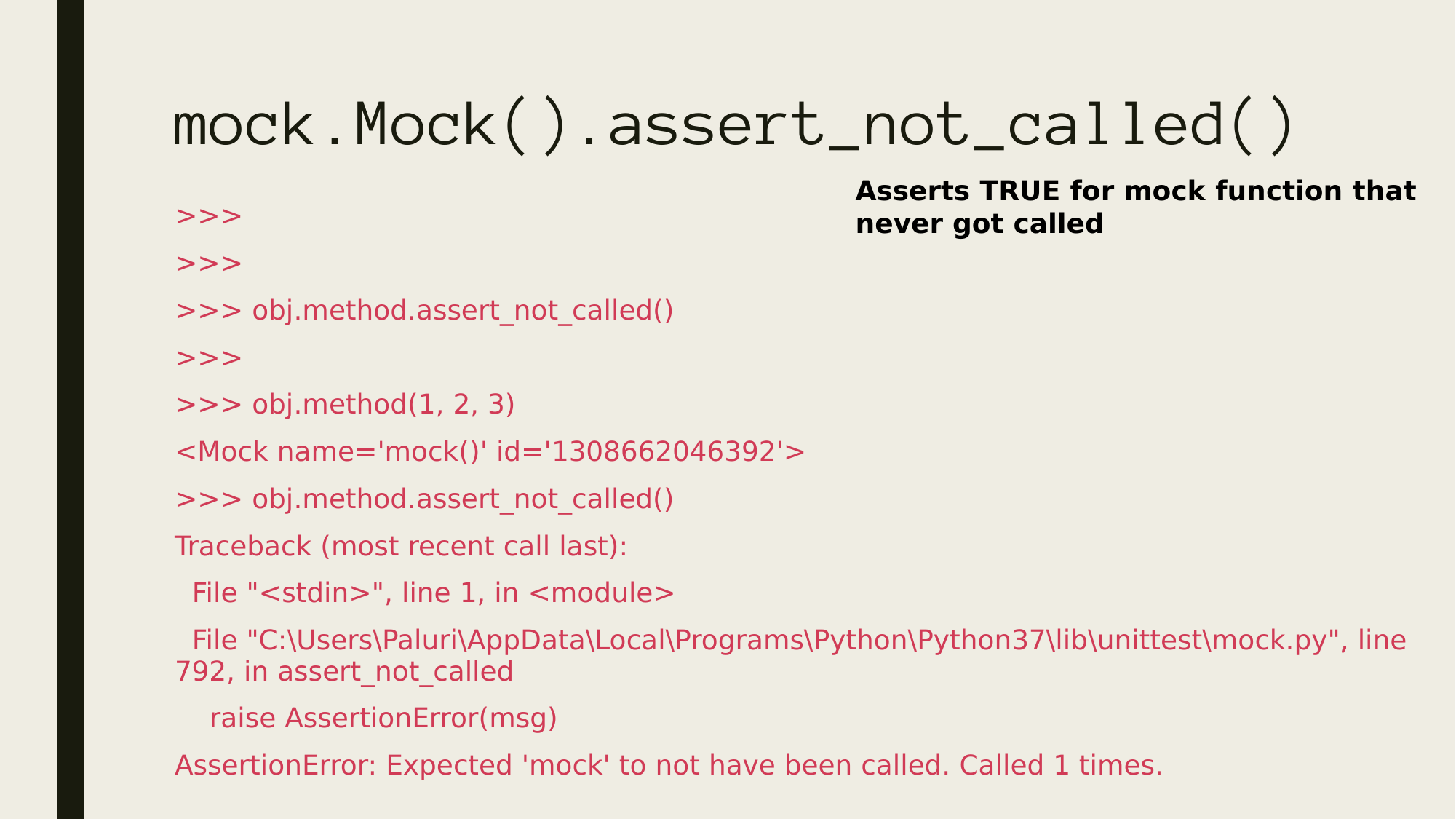

# mock.Mock().assert_not_called()
Asserts TRUE for mock function that never got called
>>>
>>>
>>> obj.method.assert_not_called()
>>>
>>> obj.method(1, 2, 3)
<Mock name='mock()' id='1308662046392'>
>>> obj.method.assert_not_called()
Traceback (most recent call last):
  File "<stdin>", line 1, in <module>
  File "C:\Users\Paluri\AppData\Local\Programs\Python\Python37\lib\unittest\mock.py", line 792, in assert_not_called
    raise AssertionError(msg)
AssertionError: Expected 'mock' to not have been called. Called 1 times.